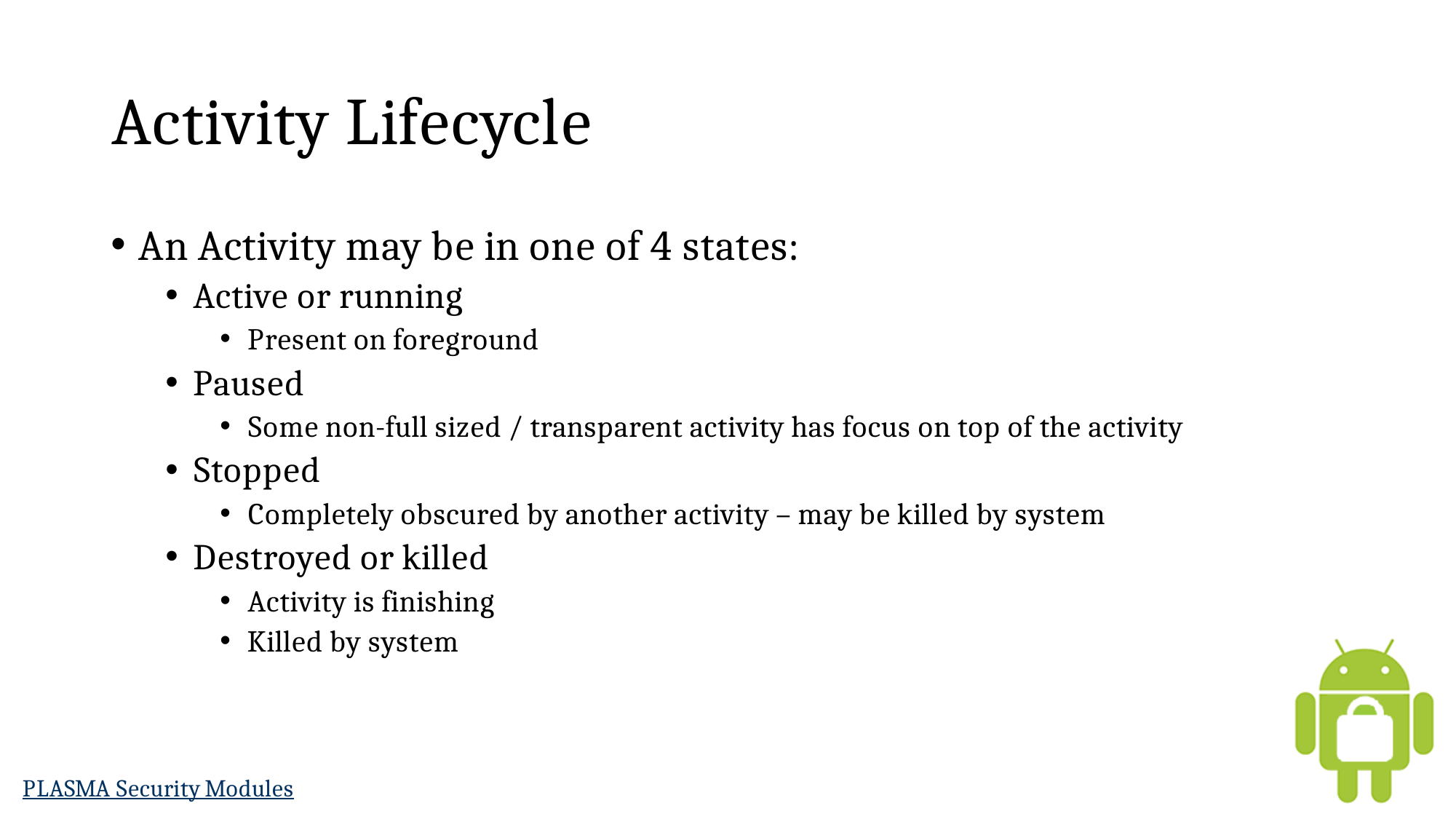

# Activity Lifecycle
An Activity may be in one of 4 states:
Active or running
Present on foreground
Paused
Some non-full sized / transparent activity has focus on top of the activity
Stopped
Completely obscured by another activity – may be killed by system
Destroyed or killed
Activity is finishing
Killed by system